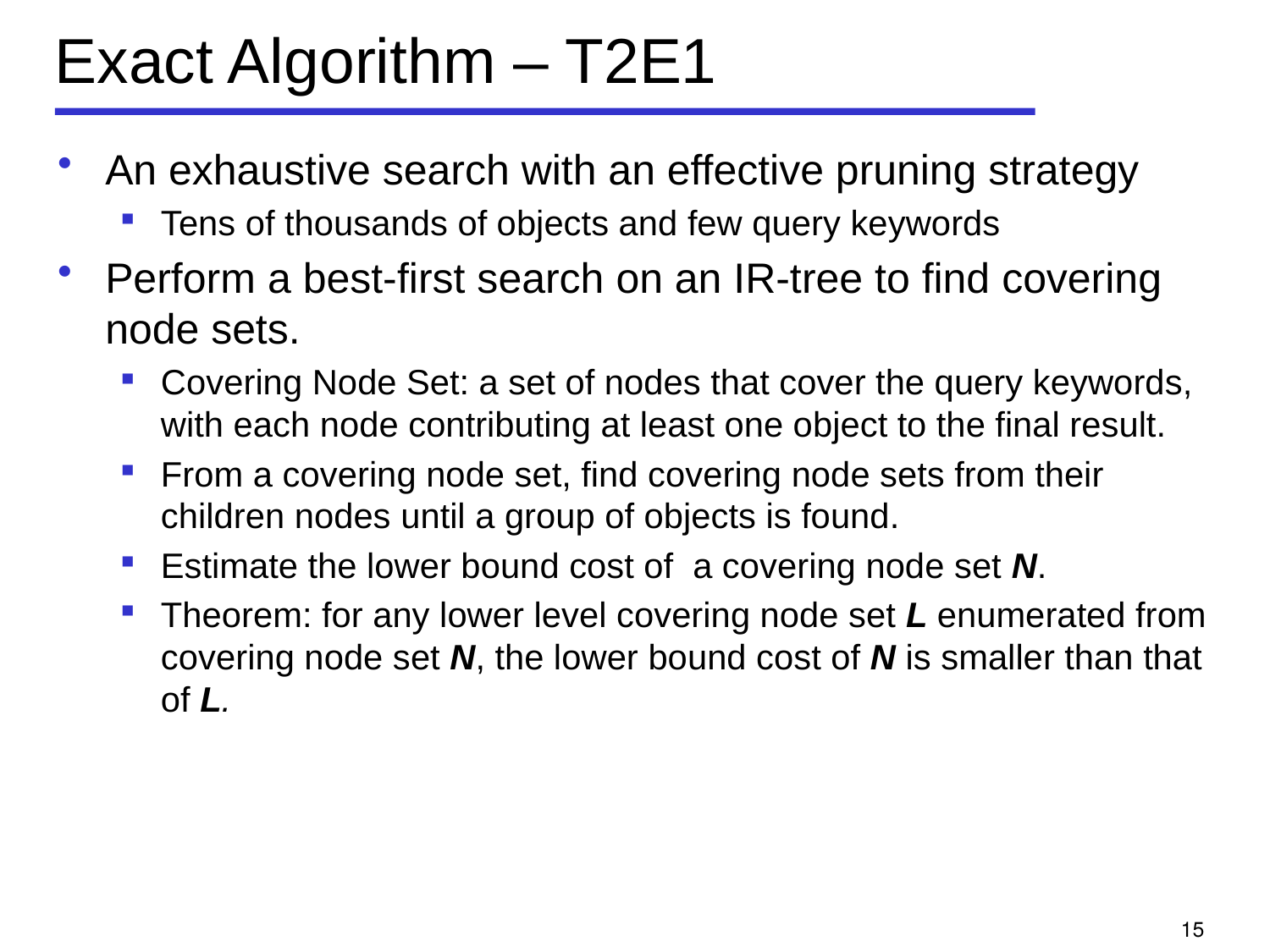

# Exact Algorithm – T2E1
An exhaustive search with an effective pruning strategy
Tens of thousands of objects and few query keywords
Perform a best-first search on an IR-tree to find covering node sets.
Covering Node Set: a set of nodes that cover the query keywords, with each node contributing at least one object to the final result.
From a covering node set, find covering node sets from their children nodes until a group of objects is found.
Estimate the lower bound cost of  a covering node set N.
Theorem: for any lower level covering node set L enumerated from covering node set N, the lower bound cost of N is smaller than that of L.

15